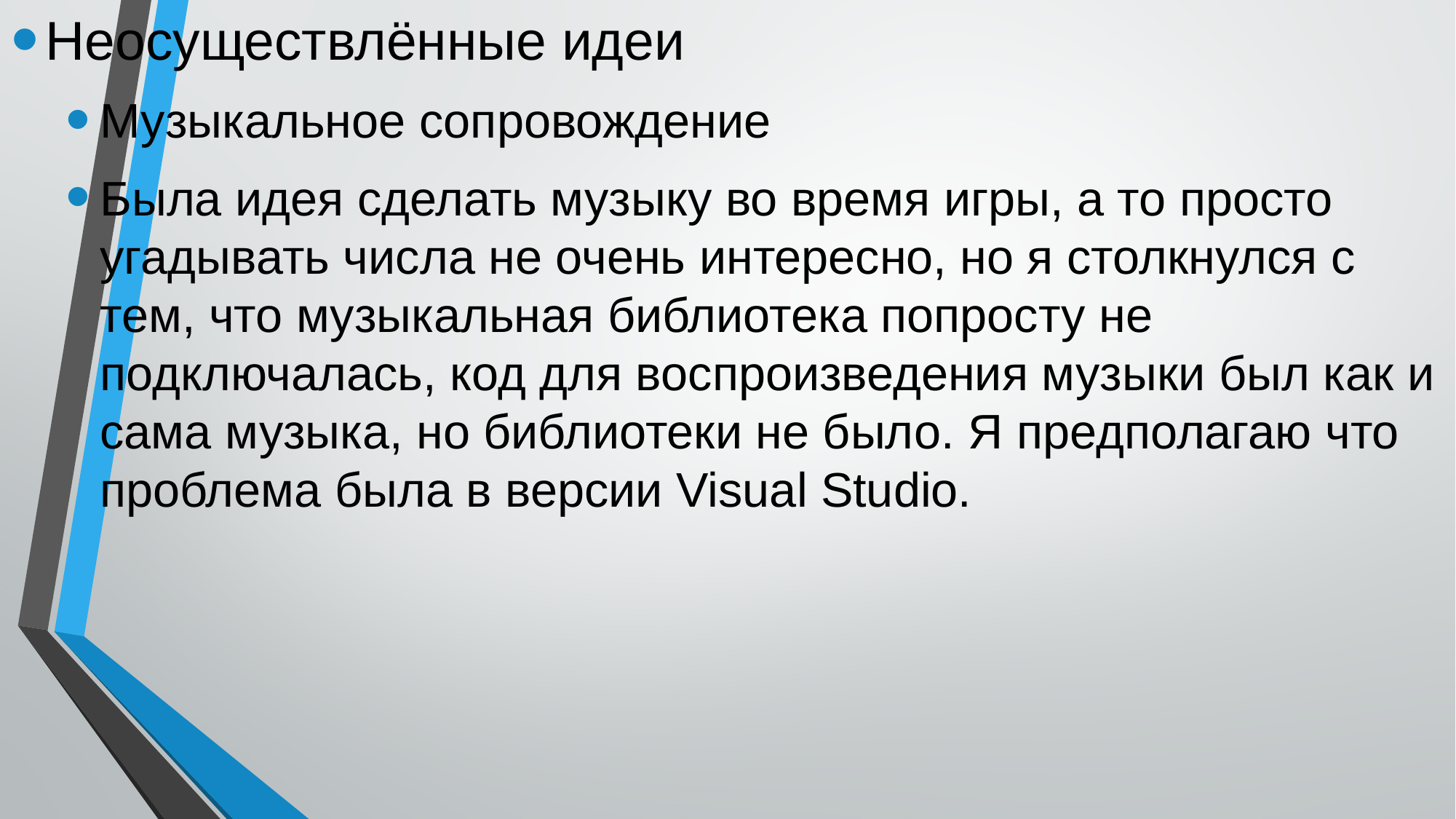

Неосуществлённые идеи
Музыкальное сопровождение
Была идея сделать музыку во время игры, а то просто угадывать числа не очень интересно, но я столкнулся с тем, что музыкальная библиотека попросту не подключалась, код для воспроизведения музыки был как и сама музыка, но библиотеки не было. Я предполагаю что проблема была в версии Visual Studio.